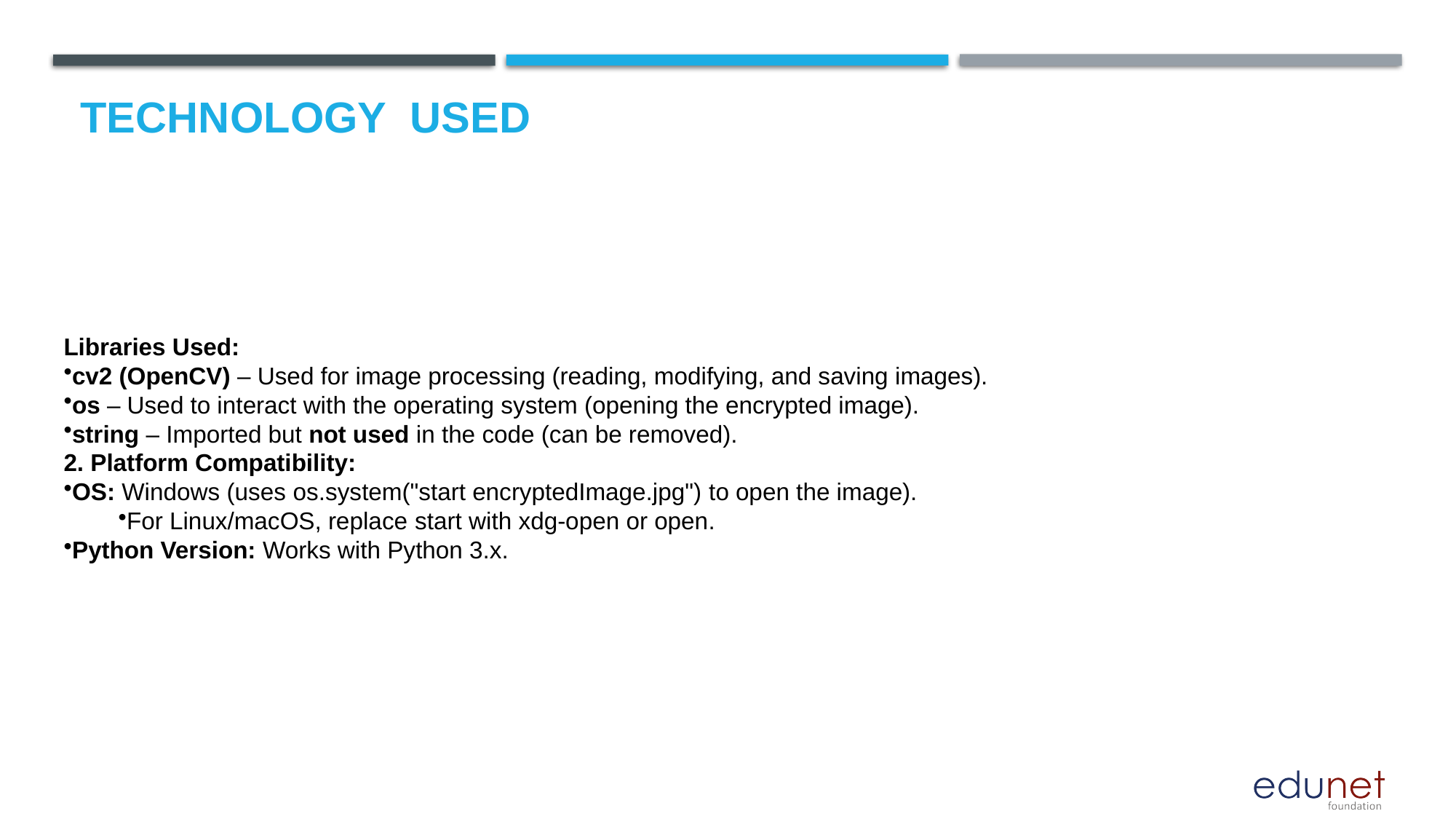

# Technology  used
Libraries Used:
cv2 (OpenCV) – Used for image processing (reading, modifying, and saving images).
os – Used to interact with the operating system (opening the encrypted image).
string – Imported but not used in the code (can be removed).
2. Platform Compatibility:
OS: Windows (uses os.system("start encryptedImage.jpg") to open the image).
For Linux/macOS, replace start with xdg-open or open.
Python Version: Works with Python 3.x.